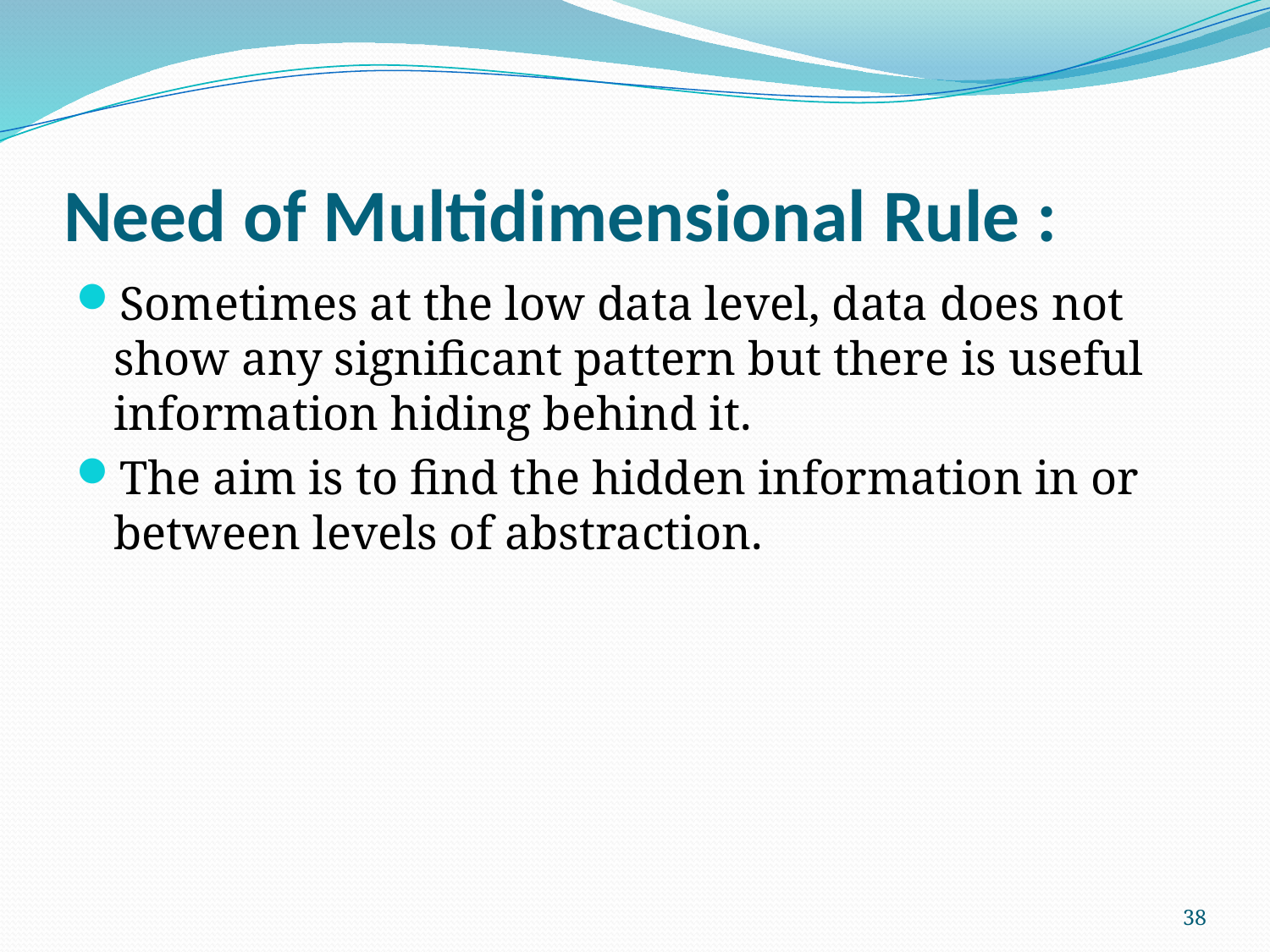

# Need of Multidimensional Rule :
Sometimes at the low data level, data does not show any significant pattern but there is useful information hiding behind it.
The aim is to find the hidden information in or between levels of abstraction.
38